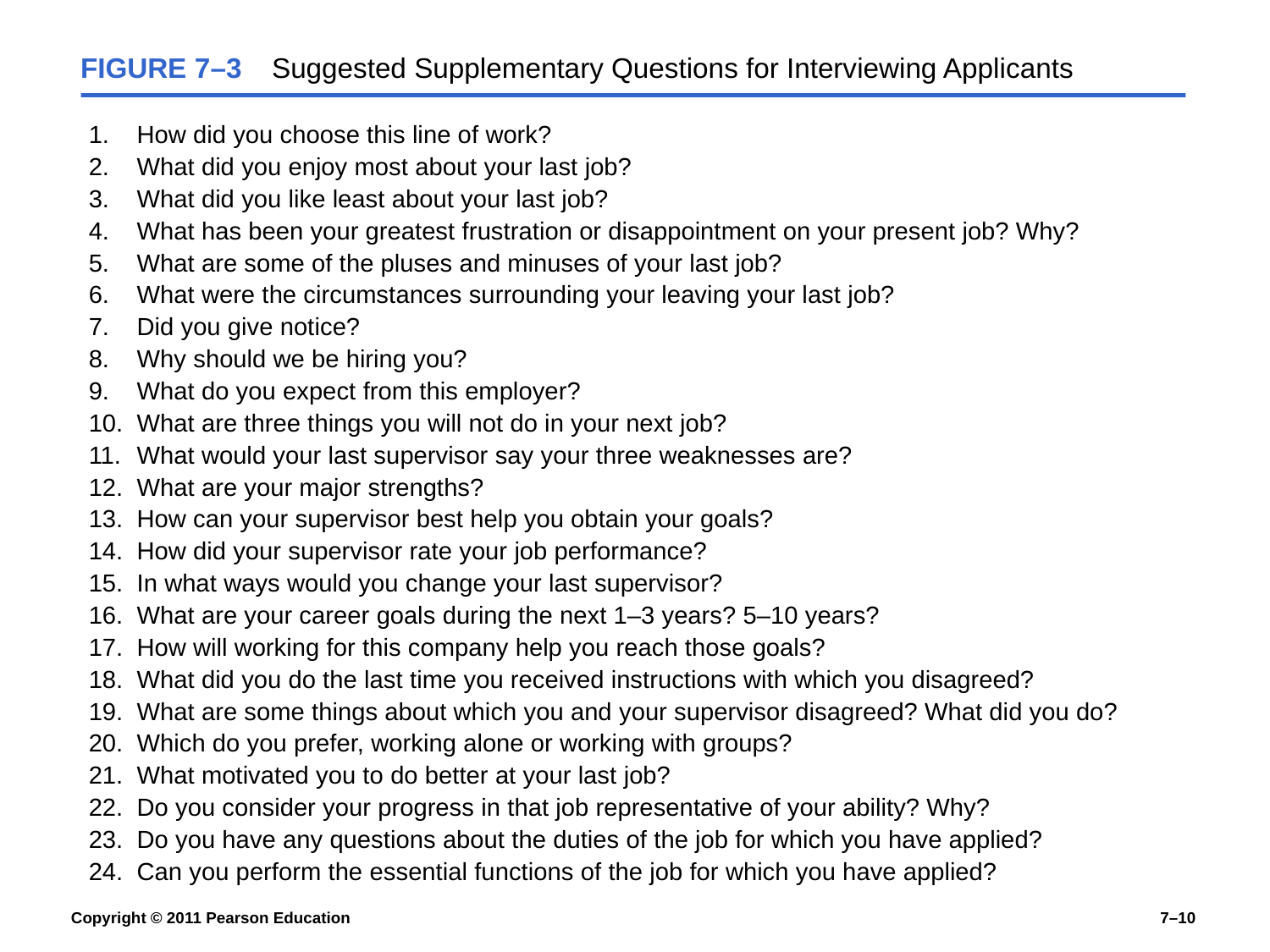

FIGURE 7–3	Suggested Supplementary Questions for Interviewing Applicants

How did you choose this line of work?
What did you enjoy most about your last job?
What did you like least about your last job?
What has been your greatest frustration or disappointment on your present job? Why?
What are some of the pluses and minuses of your last job?
What were the circumstances surrounding your leaving your last job?
Did you give notice?
Why should we be hiring you?
What do you expect from this employer?
What are three things you will not do in your next job?
What would your last supervisor say your three weaknesses are?
What are your major strengths?
How can your supervisor best help you obtain your goals?
How did your supervisor rate your job performance?
In what ways would you change your last supervisor?
What are your career goals during the next 1–3 years? 5–10 years?
How will working for this company help you reach those goals?
What did you do the last time you received instructions with which you disagreed?
What are some things about which you and your supervisor disagreed? What did you do?
Which do you prefer, working alone or working with groups?
What motivated you to do better at your last job?
Do you consider your progress in that job representative of your ability? Why?
Do you have any questions about the duties of the job for which you have applied?
Can you perform the essential functions of the job for which you have applied?
Copyright © 2011 Pearson Education
7–10